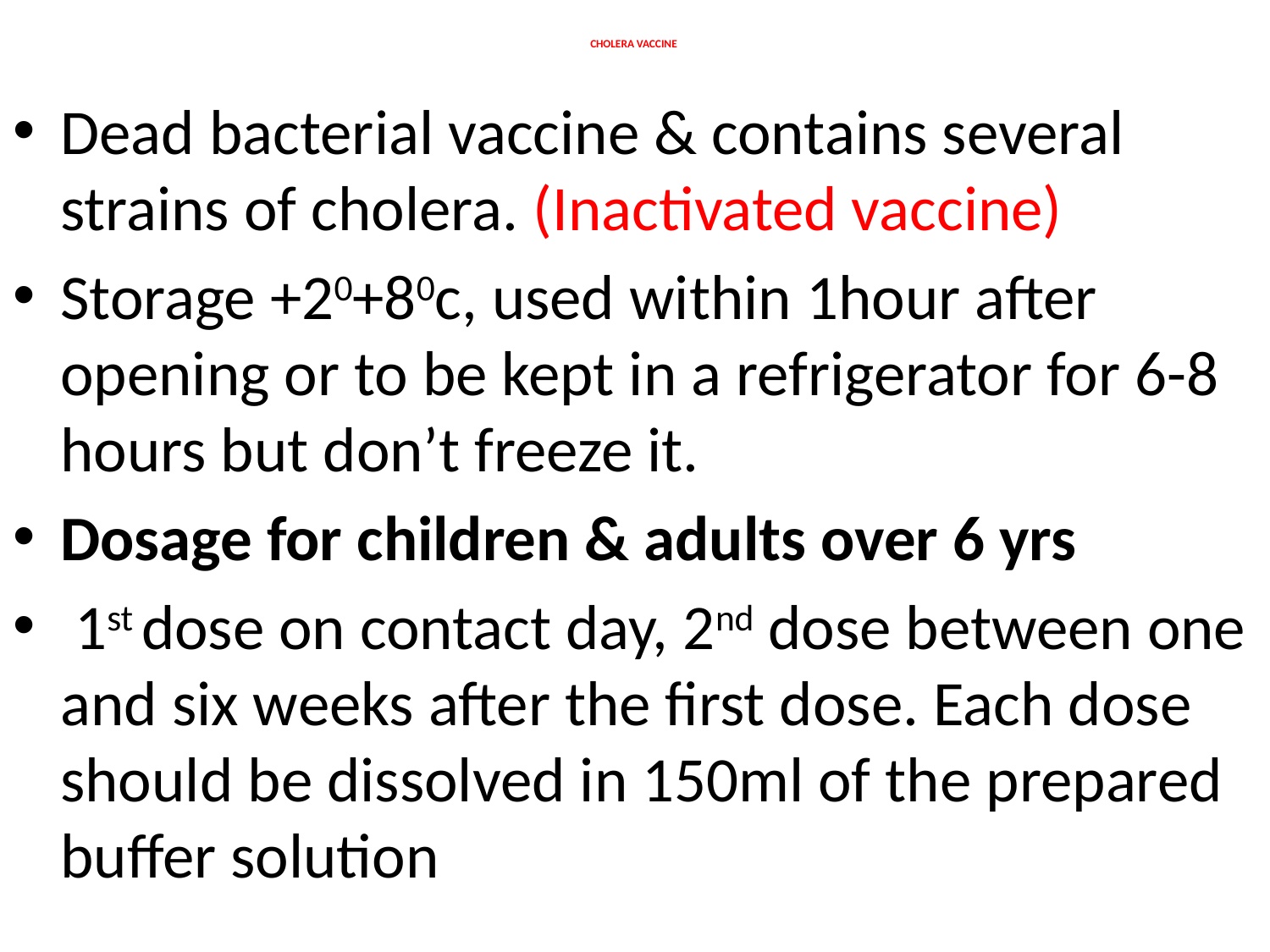

# CHOLERA VACCINE
Dead bacterial vaccine & contains several strains of cholera. (Inactivated vaccine)
Storage +20+80c, used within 1hour after opening or to be kept in a refrigerator for 6-8 hours but don’t freeze it.
Dosage for children & adults over 6 yrs
 1st dose on contact day, 2nd dose between one and six weeks after the first dose. Each dose should be dissolved in 150ml of the prepared buffer solution